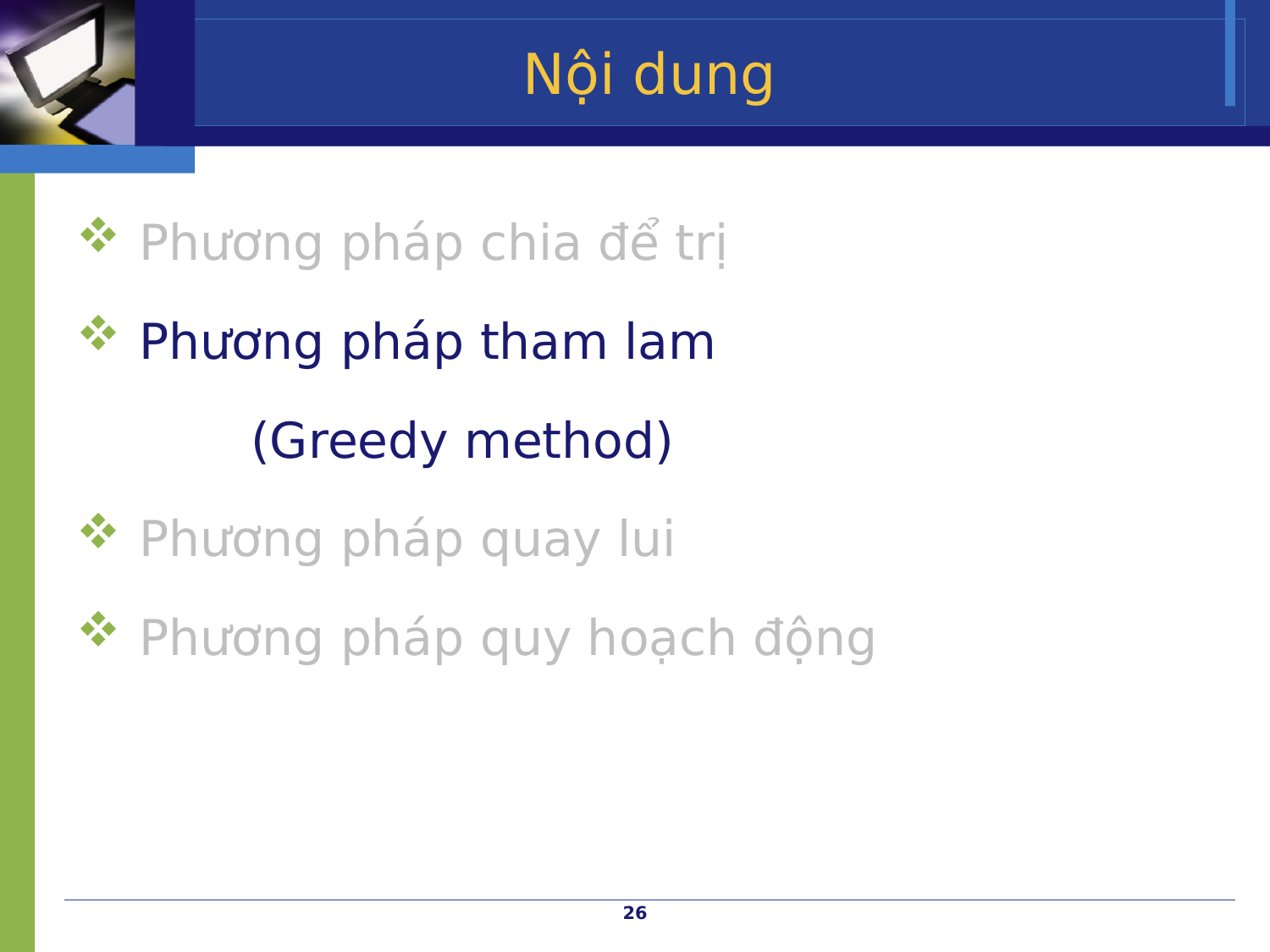

# Nội dung
 Phương pháp chia để trị
 Phương pháp tham lam
		(Greedy method)
 Phương pháp quay lui
 Phương pháp quy hoạch động
26